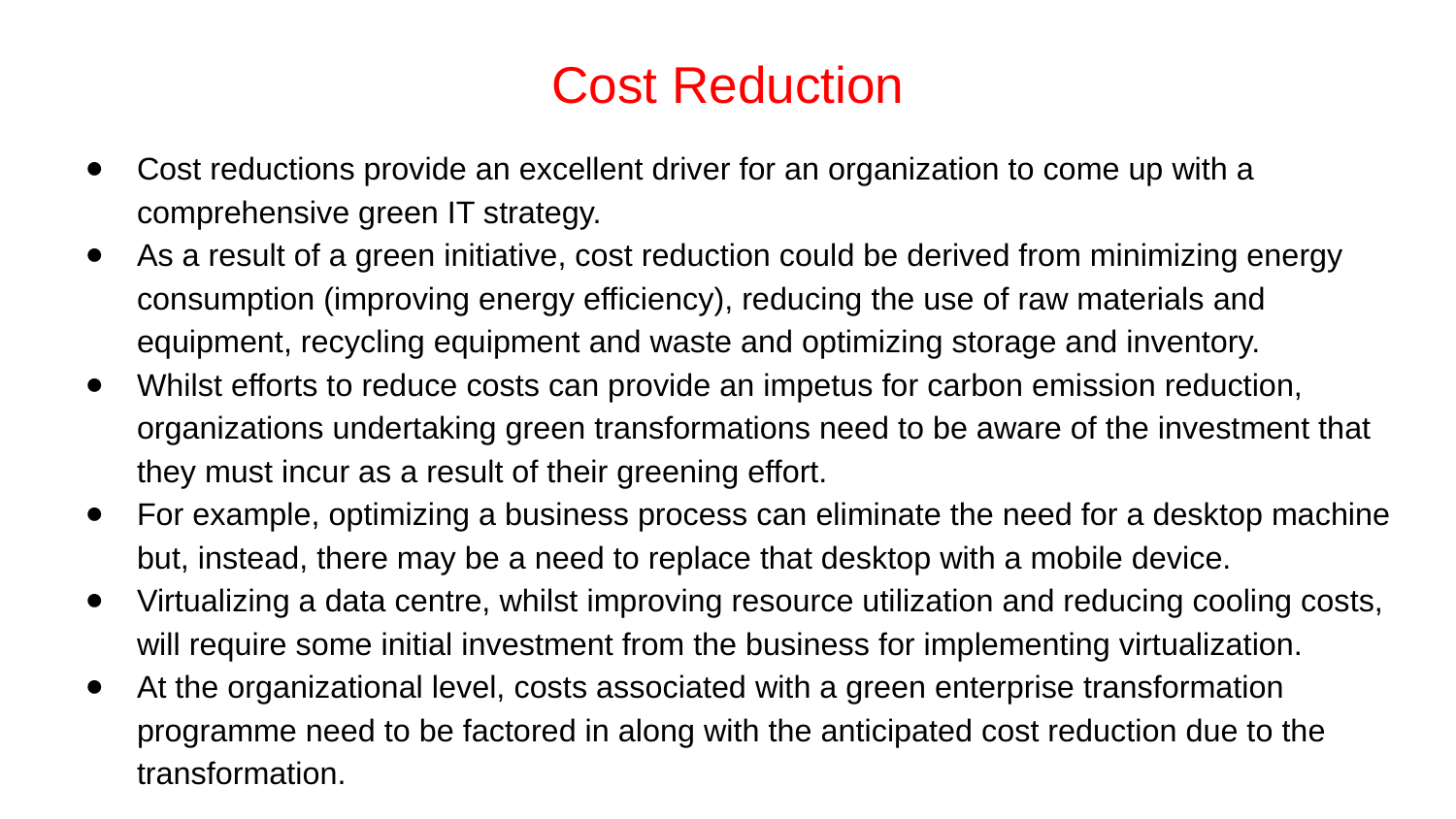

# Cost Reduction
Cost reductions provide an excellent driver for an organization to come up with a comprehensive green IT strategy.
As a result of a green initiative, cost reduction could be derived from minimizing energy consumption (improving energy efficiency), reducing the use of raw materials and equipment, recycling equipment and waste and optimizing storage and inventory.
Whilst efforts to reduce costs can provide an impetus for carbon emission reduction, organizations undertaking green transformations need to be aware of the investment that they must incur as a result of their greening effort.
For example, optimizing a business process can eliminate the need for a desktop machine but, instead, there may be a need to replace that desktop with a mobile device.
Virtualizing a data centre, whilst improving resource utilization and reducing cooling costs, will require some initial investment from the business for implementing virtualization.
At the organizational level, costs associated with a green enterprise transformation programme need to be factored in along with the anticipated cost reduction due to the transformation.